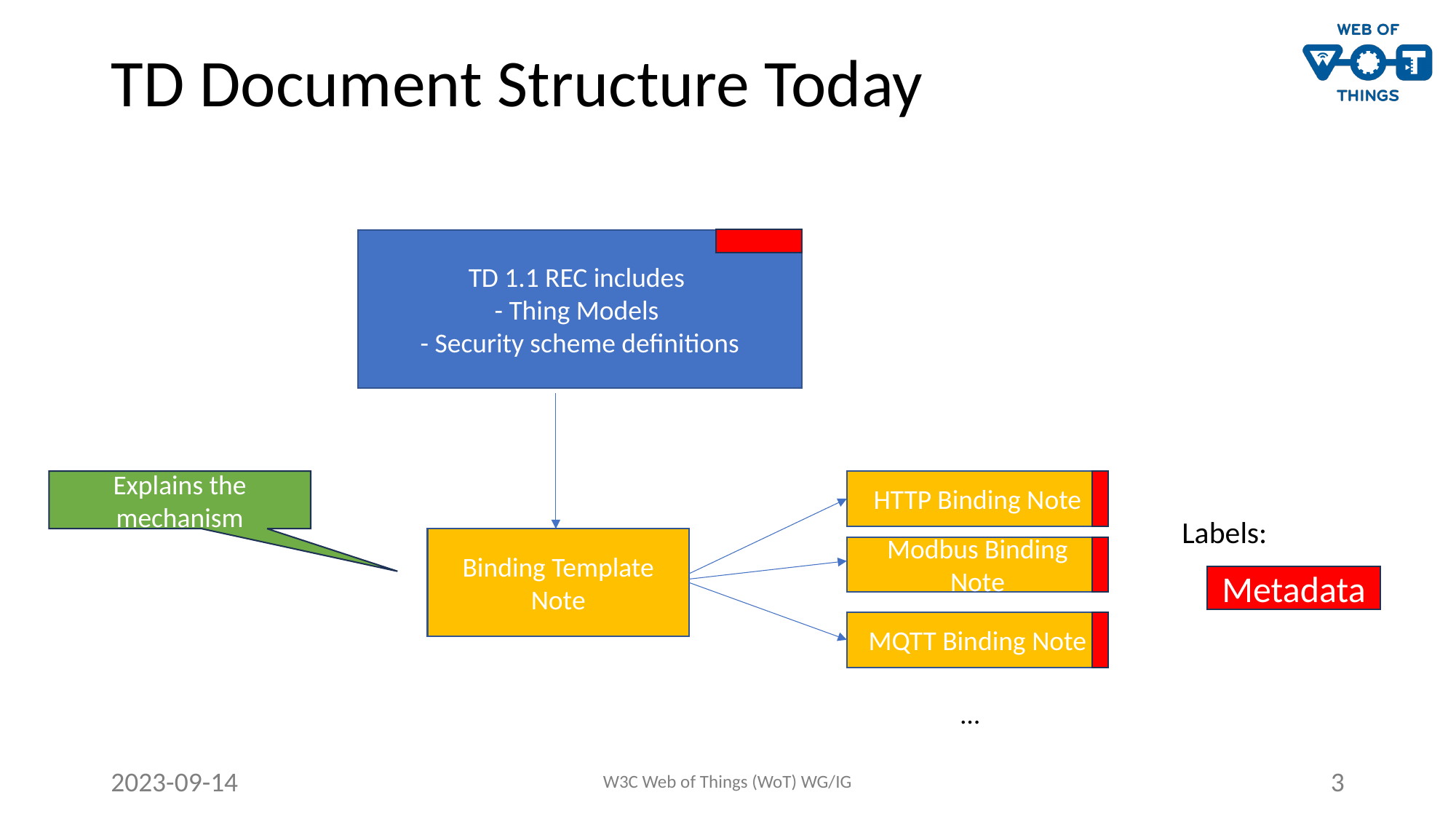

# TD Document Structure Today

TD 1.1 REC includes
- Thing Models
- Security scheme definitions
Explains the mechanism
HTTP Binding Note

Labels:
Binding Template Note
Modbus Binding Note

Metadata
MQTT Binding Note

…
2023-09-14
W3C Web of Things (WoT) WG/IG
3